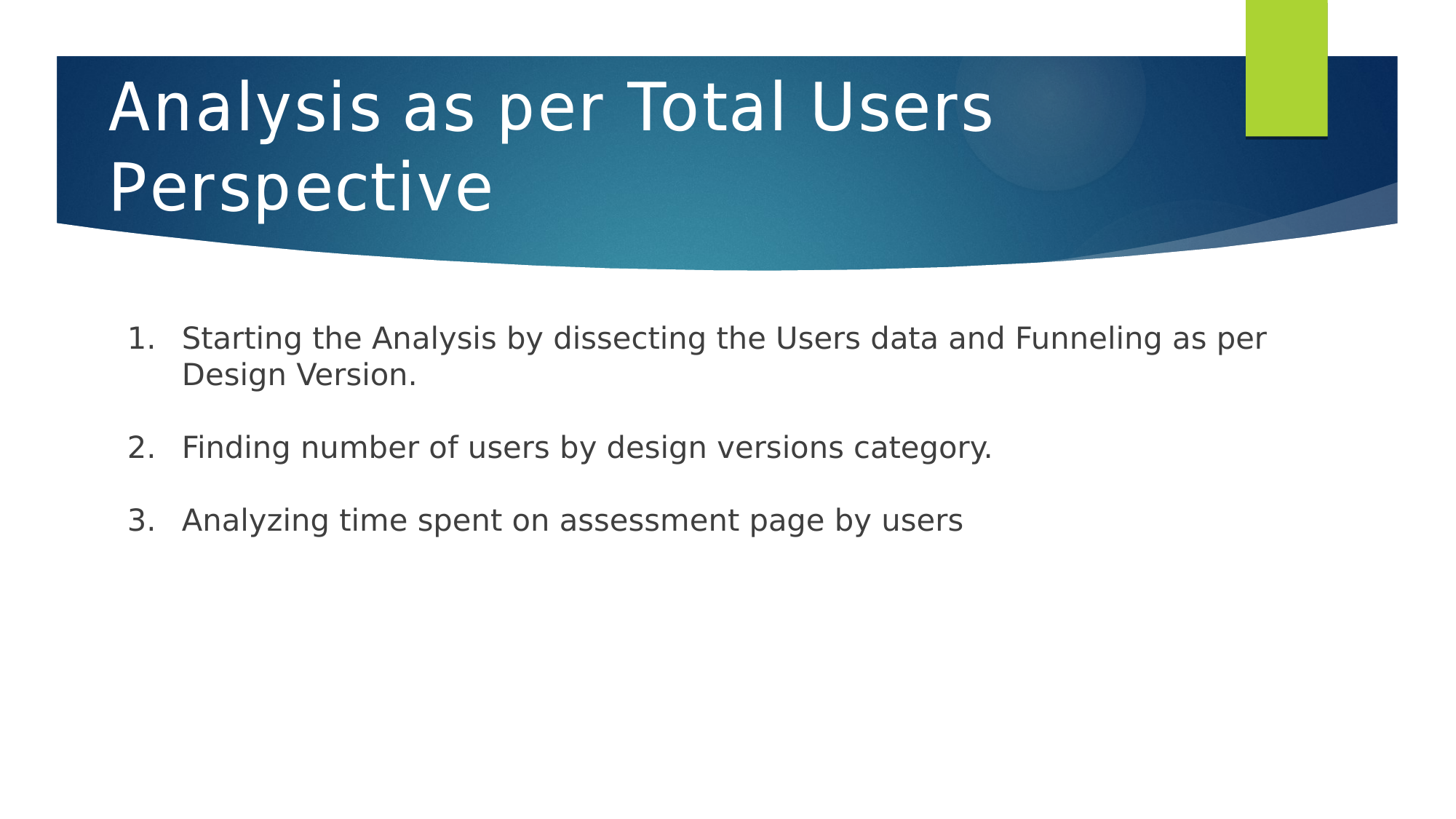

# Analysis as per Total Users Perspective
Starting the Analysis by dissecting the Users data and Funneling as per Design Version.

Finding number of users by design versions category.

Analyzing time spent on assessment page by users